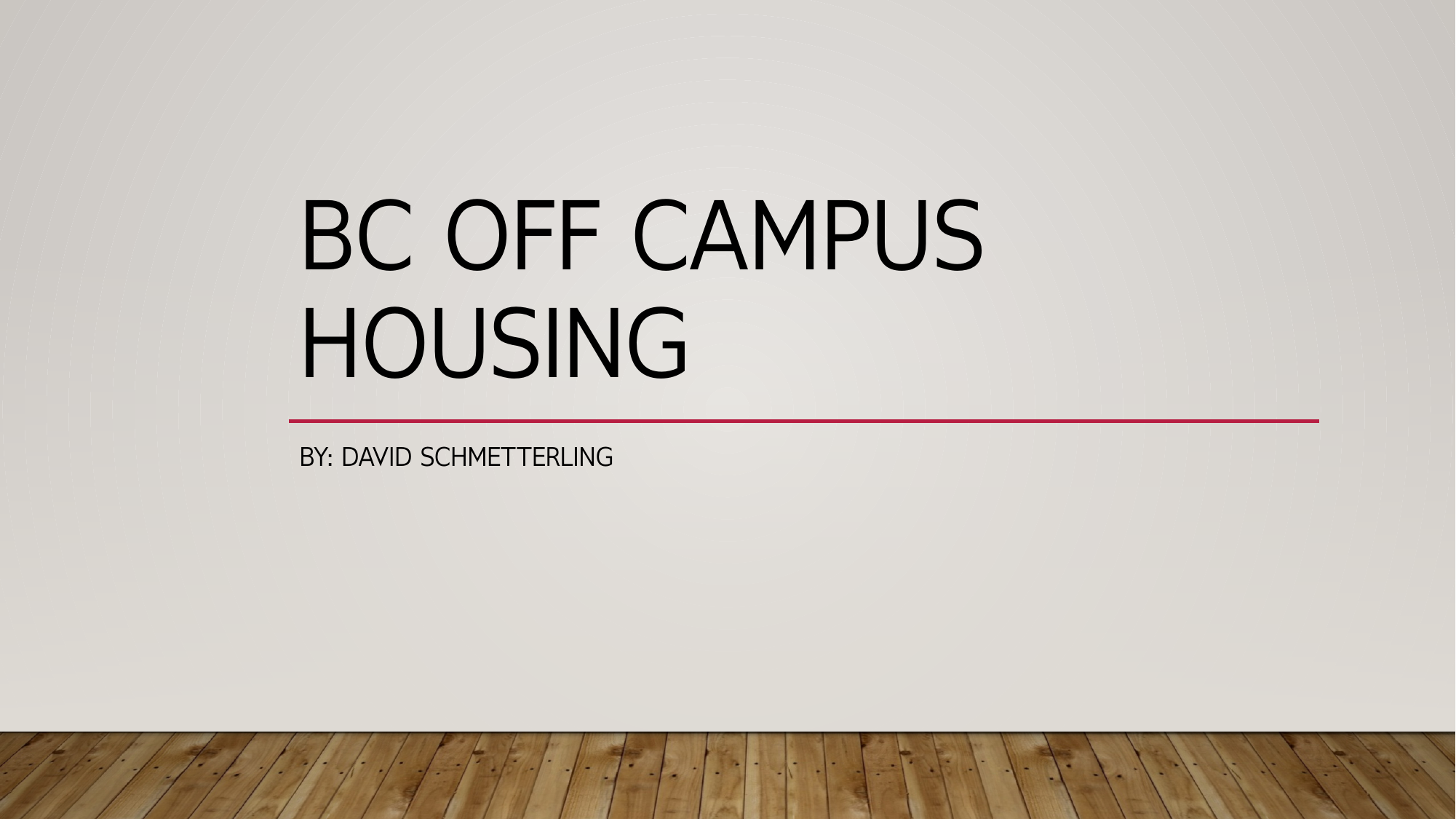

# BC Off Campus Housing
By: David Schmetterling